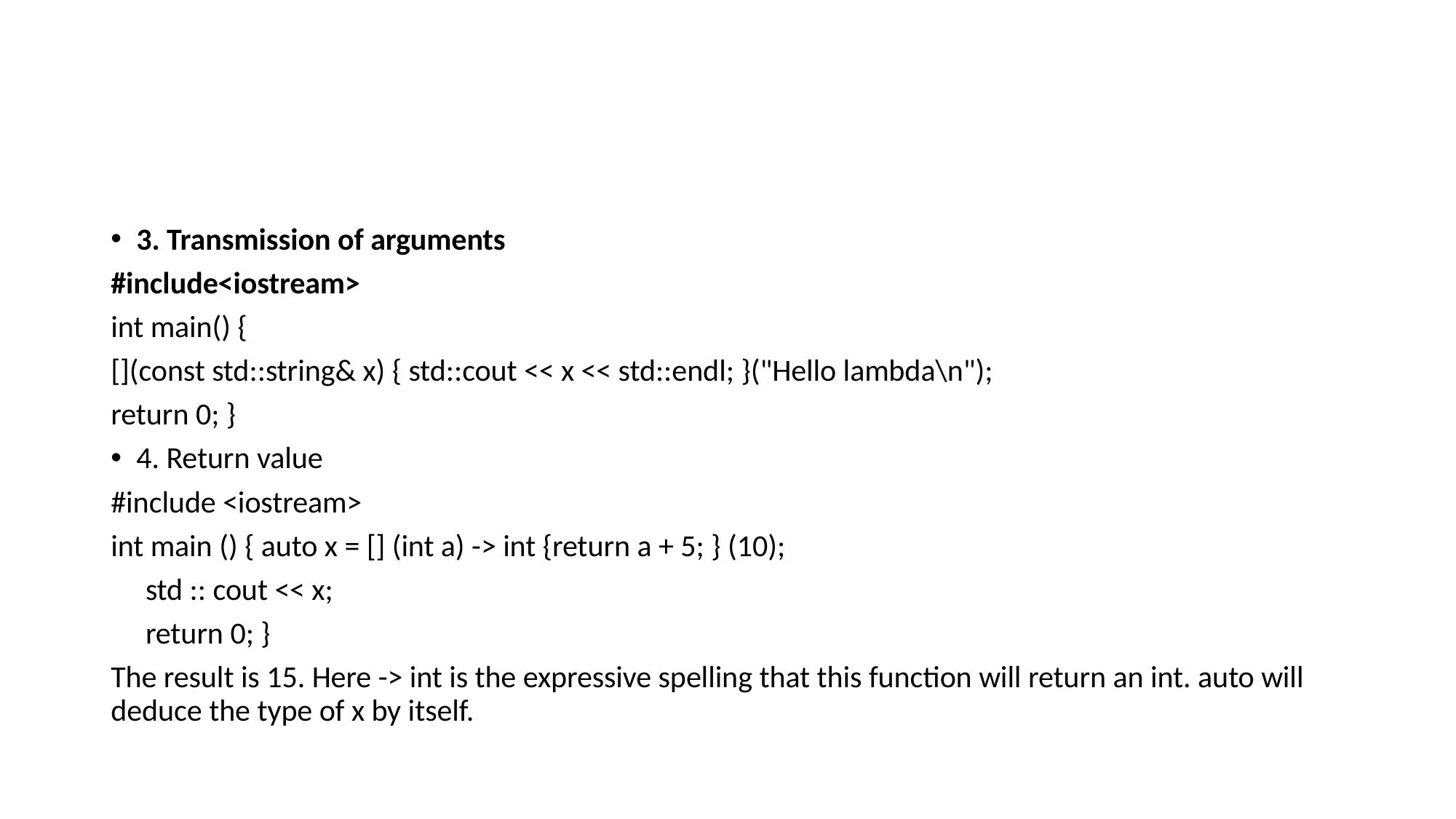

#
3. Transmission of arguments
#include<iostream>
int main() {
[](const std::string& x) { std::cout << x << std::endl; }("Hello lambda\n");
return 0; }
4. Return value
#include <iostream>
int main () { auto x = [] (int a) -> int {return a + 5; } (10);
     std :: cout << x;
     return 0; }
The result is 15. Here -> int is the expressive spelling that this function will return an int. auto will deduce the type of x by itself.